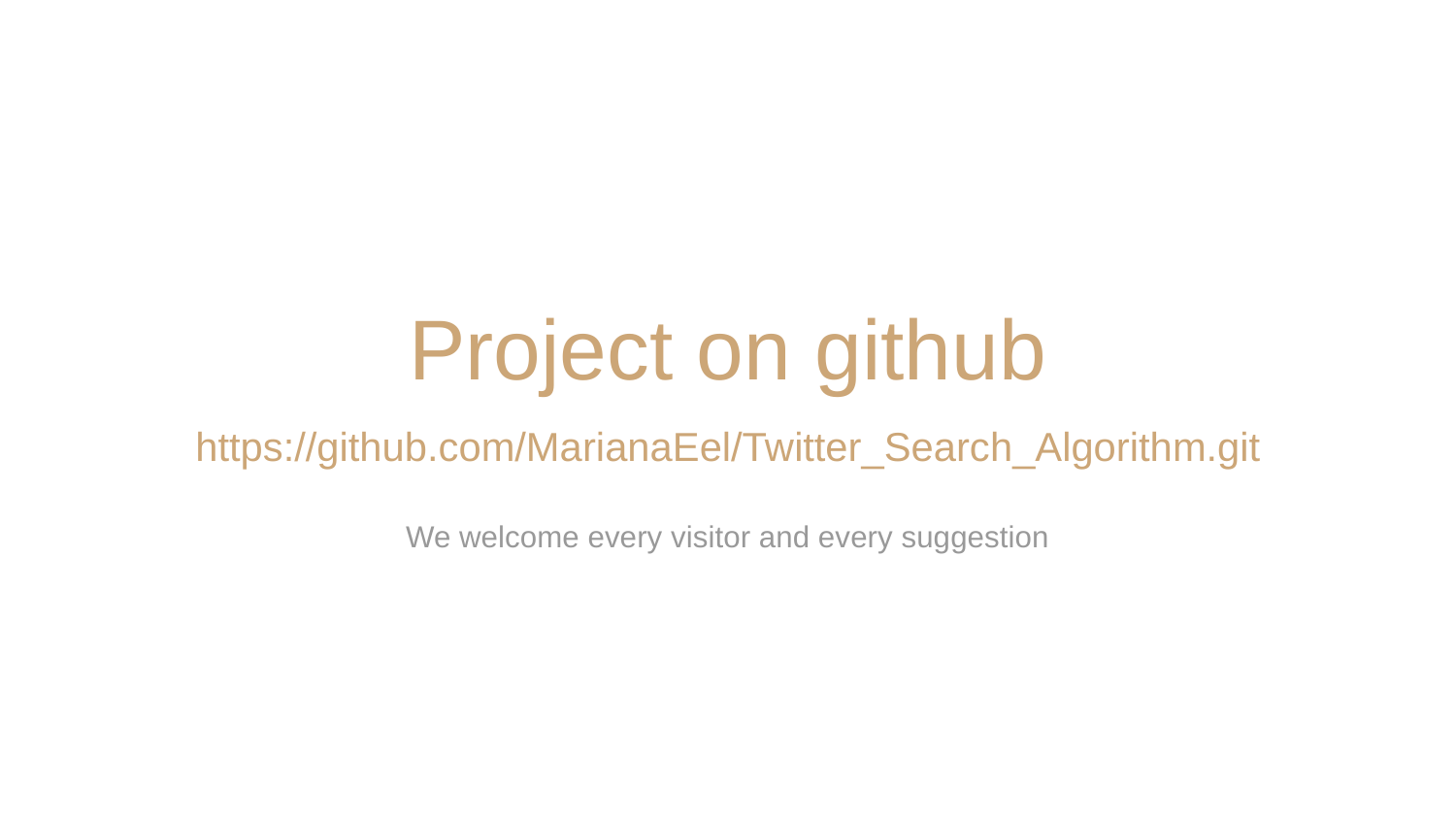

Project on github
https://github.com/MarianaEel/Twitter_Search_Algorithm.git
We welcome every visitor and every suggestion